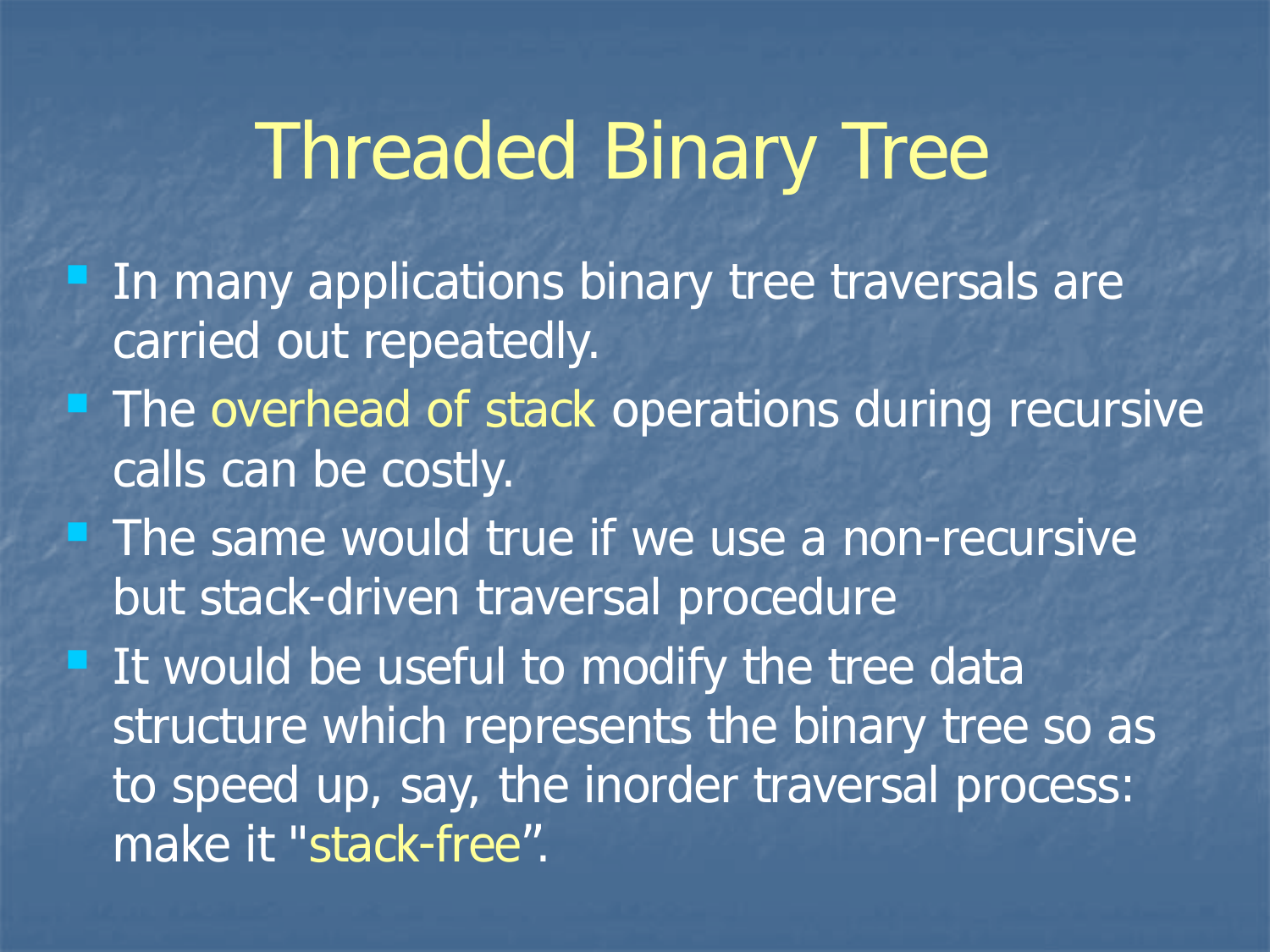

# Threaded Binary Tree
In many applications binary tree traversals are carried out repeatedly.
The overhead of stack operations during recursive calls can be costly.
The same would true if we use a non-recursive but stack-driven traversal procedure
It would be useful to modify the tree data structure which represents the binary tree so as to speed up, say, the inorder traversal process: make it "stack-free”.